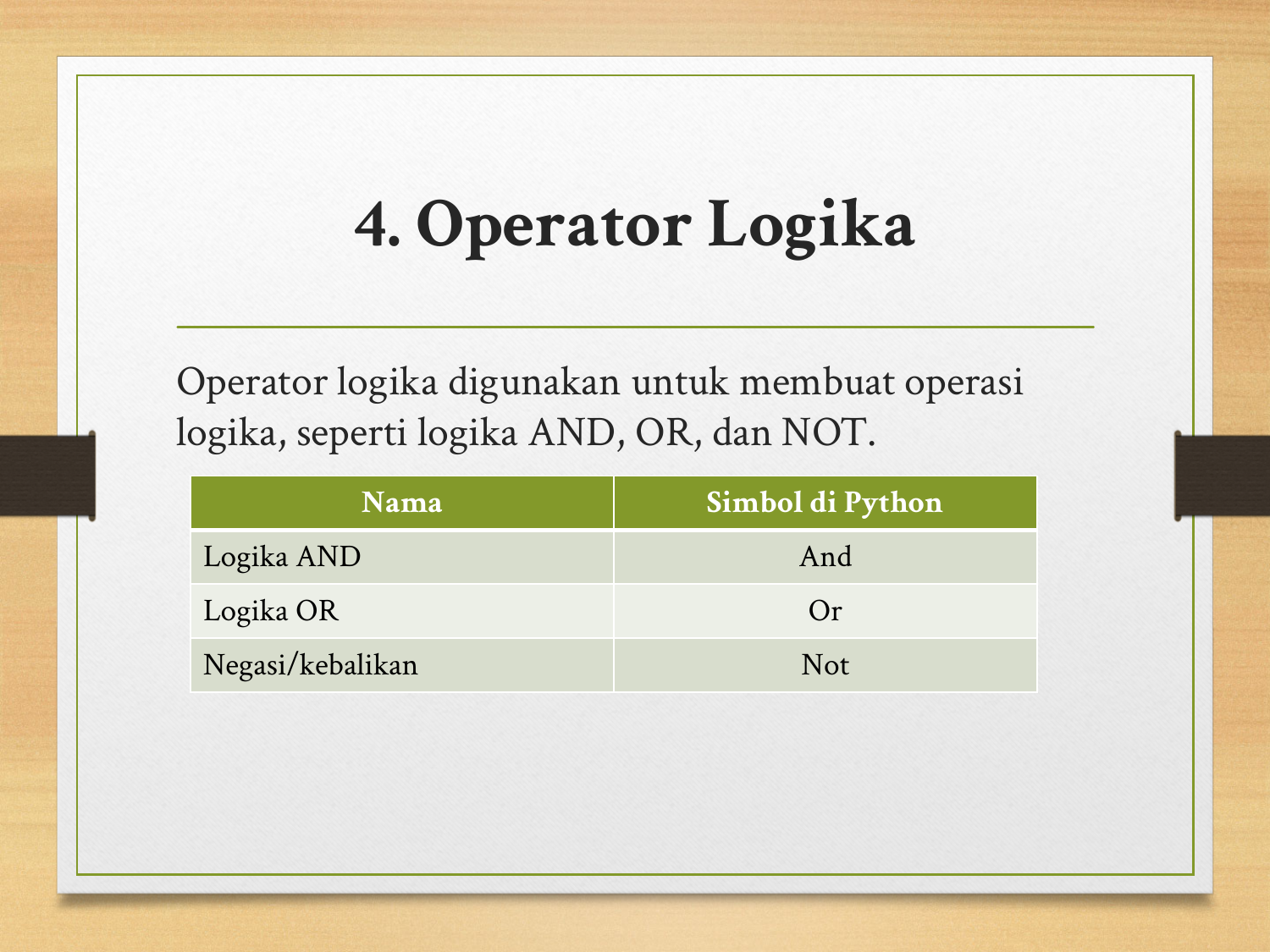

# 4. Operator Logika
Operator logika digunakan untuk membuat operasi logika, seperti logika AND, OR, dan NOT.
| Nama | Simbol di Python |
| --- | --- |
| Logika AND | And |
| Logika OR | Or |
| Negasi/kebalikan | Not |